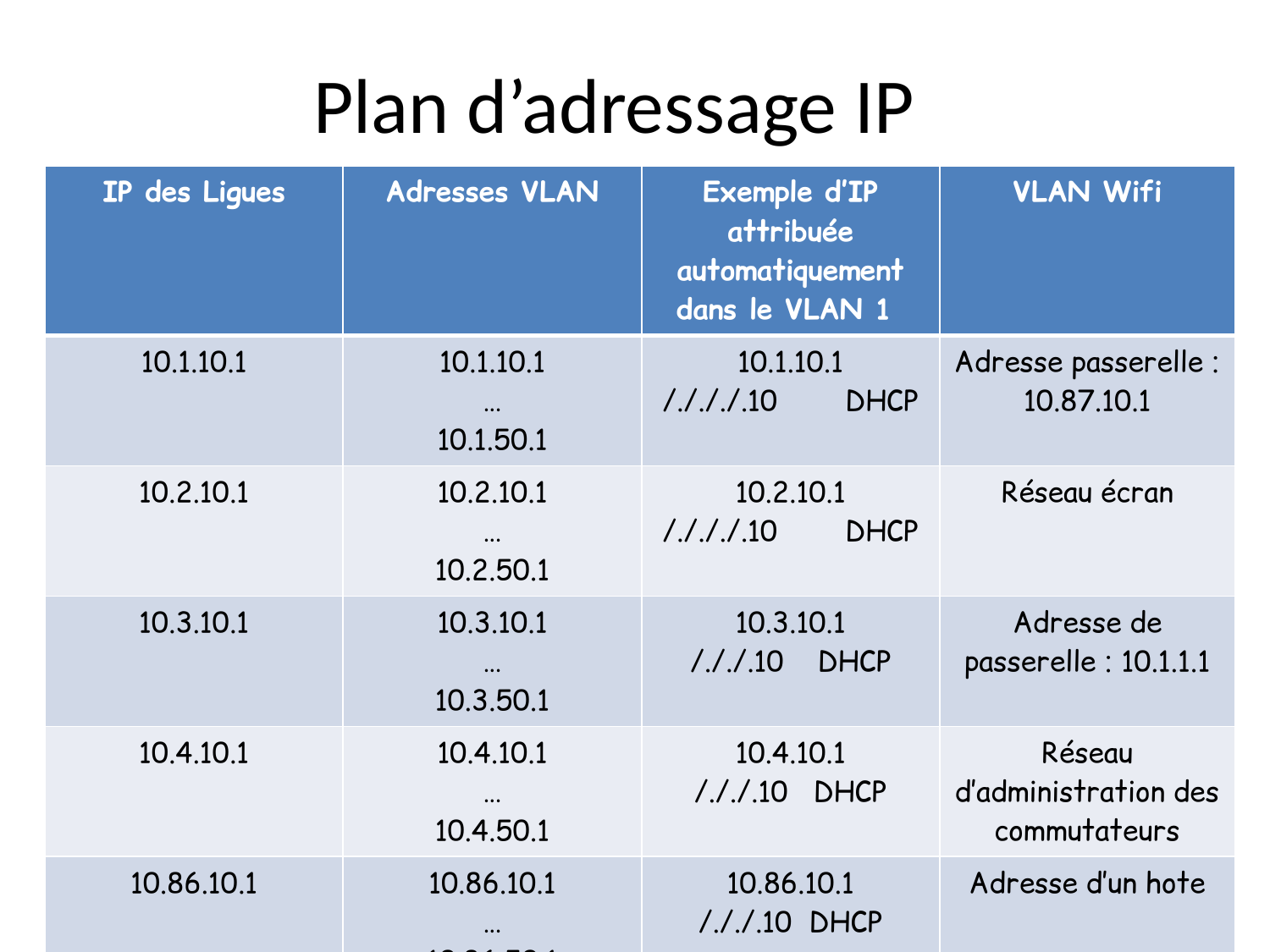

# Plan d’adressage IP
| IP des Ligues | Adresses VLAN | Exemple d’IP attribuée automatiquement dans le VLAN 1 | VLAN Wifi |
| --- | --- | --- | --- |
| 10.1.10.1 | 10.1.10.1 … 10.1.50.1 | 10.1.10.1 /./././.10 DHCP | Adresse passerelle : 10.87.10.1 |
| 10.2.10.1 | 10.2.10.1 … 10.2.50.1 | 10.2.10.1 /./././.10 DHCP | Réseau écran |
| 10.3.10.1 | 10.3.10.1 … 10.3.50.1 | 10.3.10.1 /././.10 DHCP | Adresse de passerelle : 10.1.1.1 |
| 10.4.10.1 | 10.4.10.1 … 10.4.50.1 | 10.4.10.1 /././.10 DHCP | Réseau d’administration des commutateurs |
| 10.86.10.1 | 10.86.10.1 … 10.86.50.1 | 10.86.10.1 /././.10 DHCP | Adresse d’un hote |